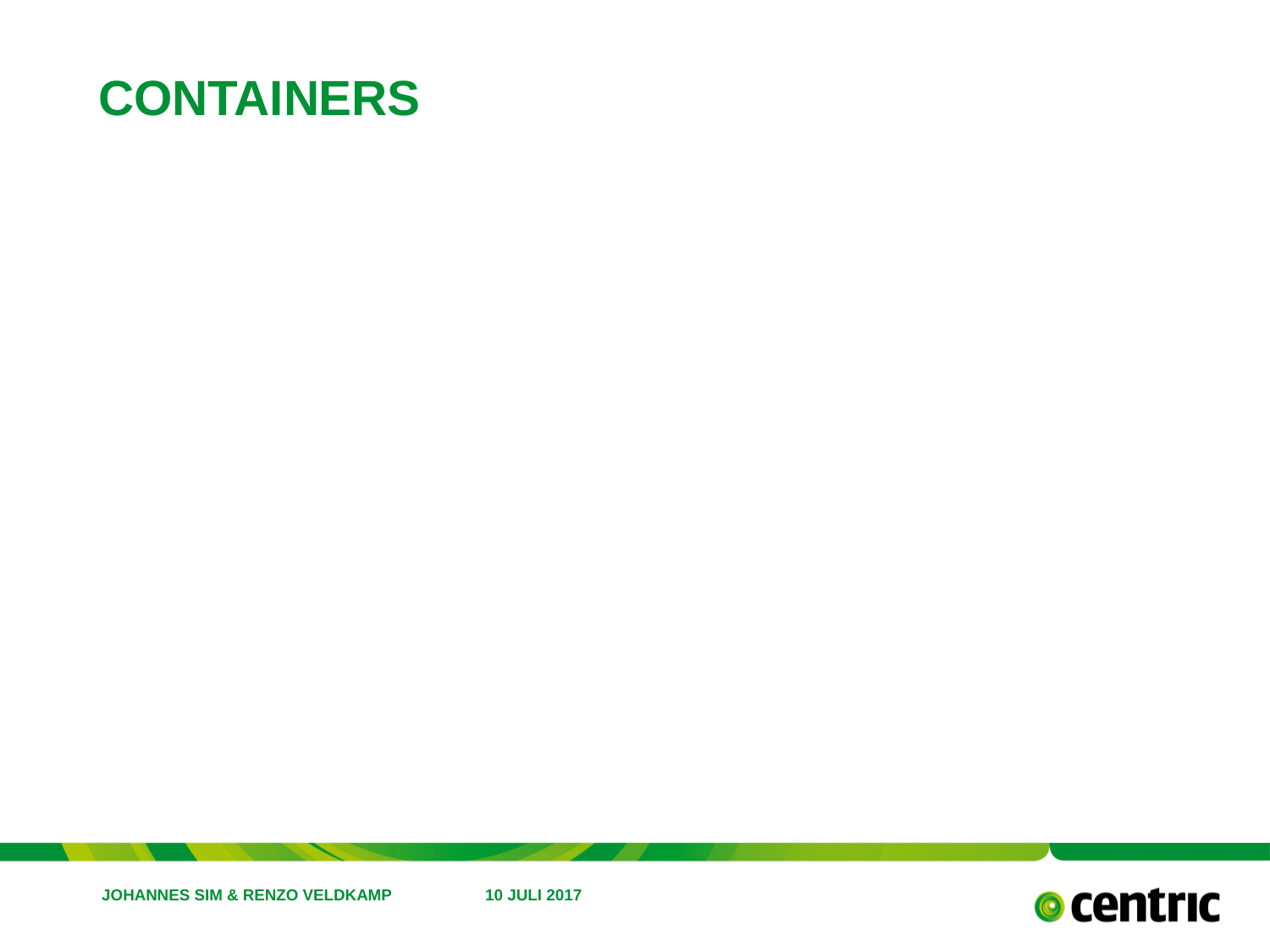

# containers

Johannes Sim & Renzo veldkamp
10 juli 2017